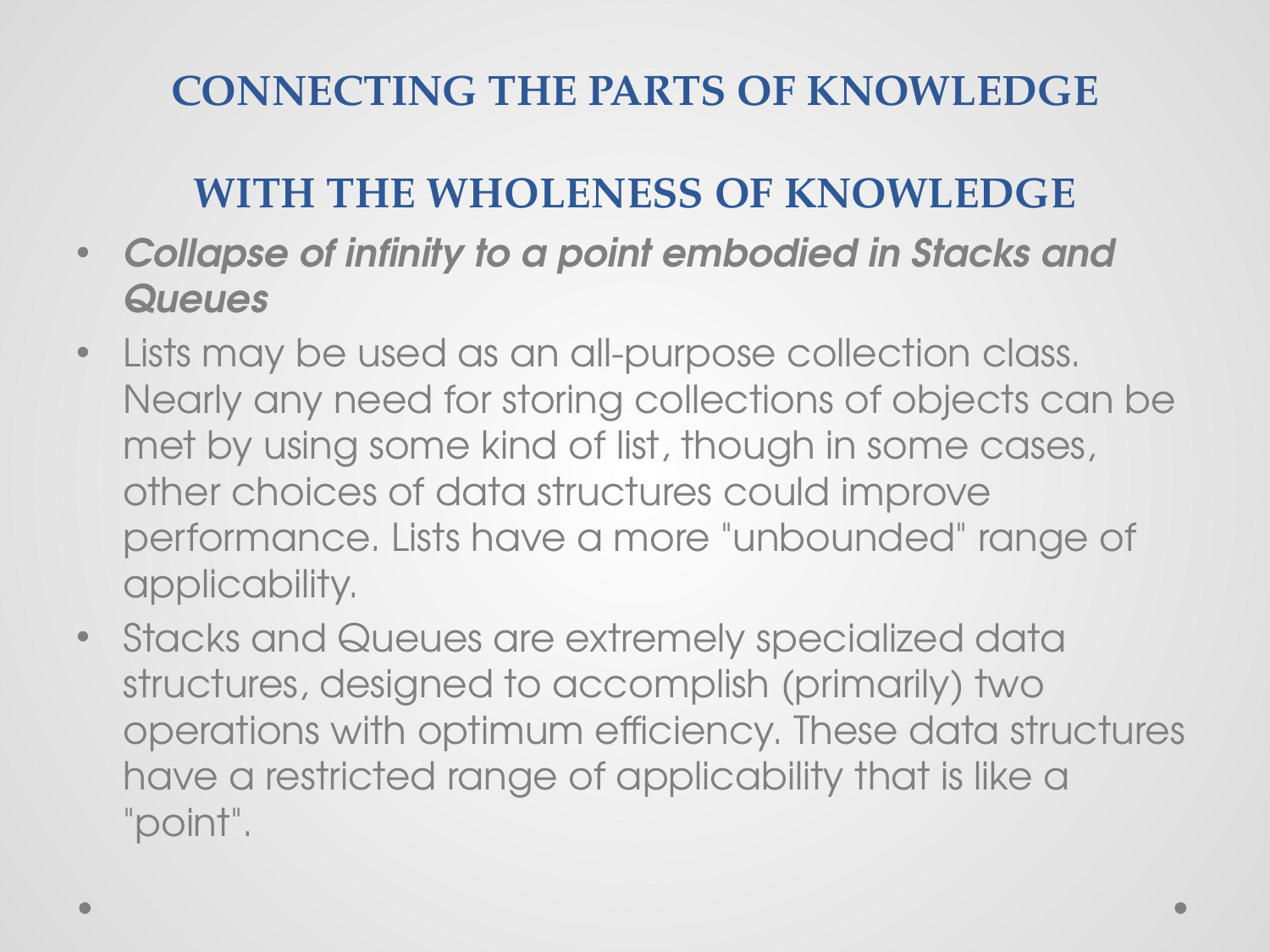

# CONNECTING THE PARTS OF KNOWLEDGE WITH THE WHOLENESS OF KNOWLEDGE
Collapse of infinity to a point embodied in Stacks and Queues
Lists may be used as an all-purpose collection class. Nearly any need for storing collections of objects can be met by using some kind of list, though in some cases, other choices of data structures could improve performance. Lists have a more "unbounded" range of applicability.
Stacks and Queues are extremely specialized data structures, designed to accomplish (primarily) two operations with optimum efficiency. These data structures have a restricted range of applicability that is like a "point".